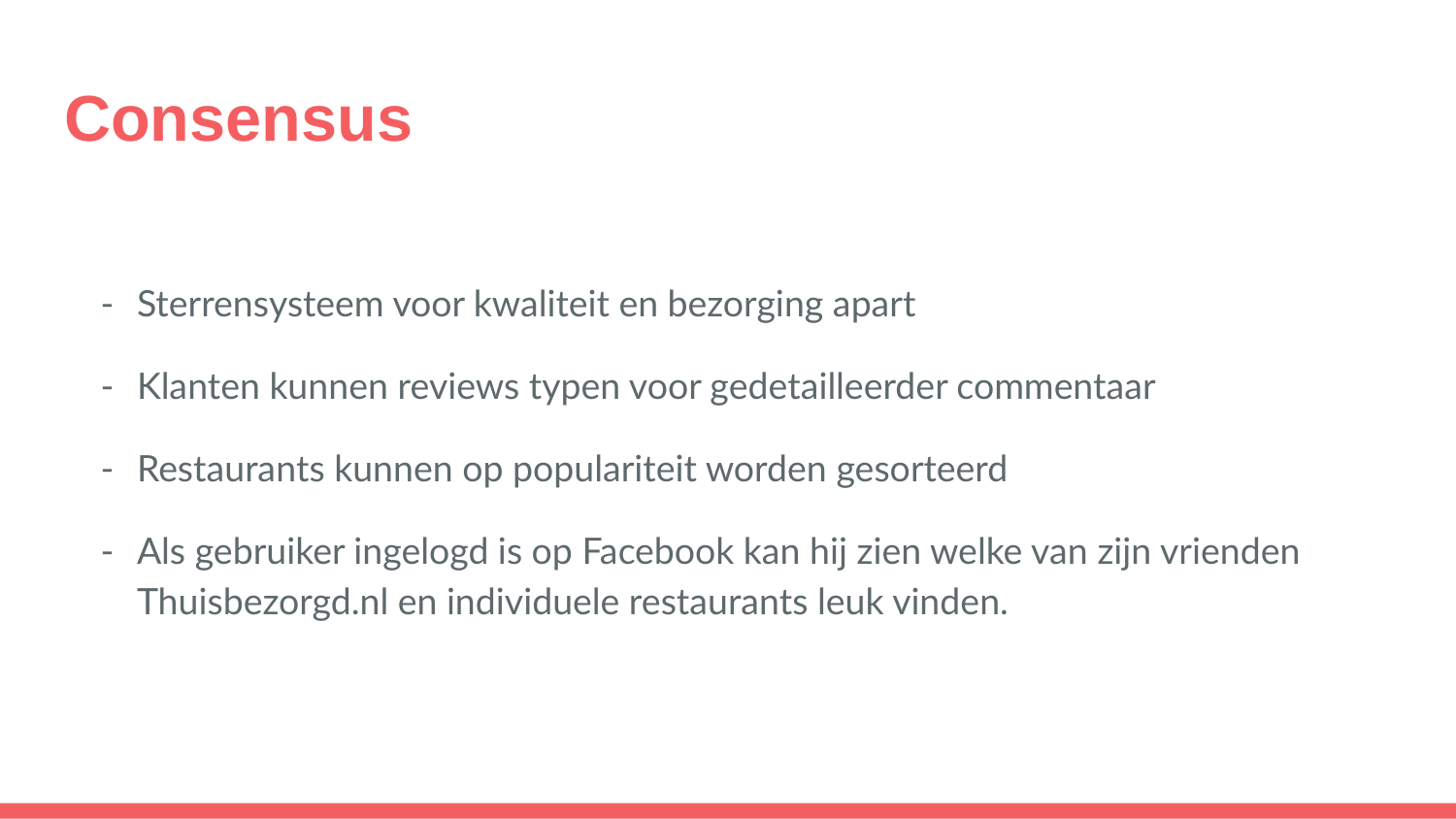

# Consensus

Sterrensysteem voor kwaliteit en bezorging apart
Klanten kunnen reviews typen voor gedetailleerder commentaar
Restaurants kunnen op populariteit worden gesorteerd
Als gebruiker ingelogd is op Facebook kan hij zien welke van zijn vrienden Thuisbezorgd.nl en individuele restaurants leuk vinden.